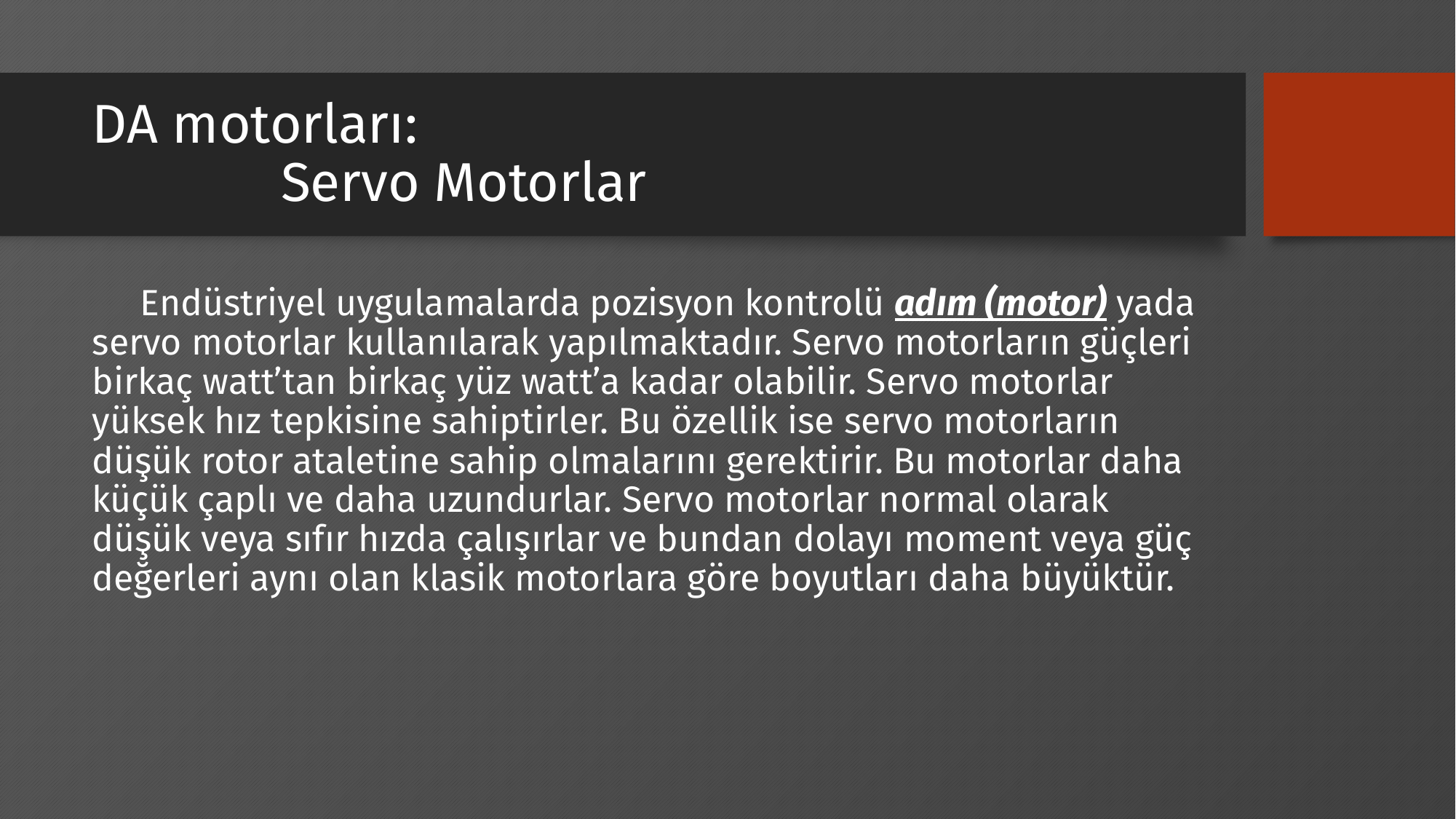

# DA motorları: Servo Motorlar
     Endüstriyel uygulamalarda pozisyon kontrolü adım (motor) yada servo motorlar kullanılarak yapılmaktadır. Servo motorların güçleri birkaç watt’tan birkaç yüz watt’a kadar olabilir. Servo motorlar yüksek hız tepkisine sahiptirler. Bu özellik ise servo motorların düşük rotor ataletine sahip olmalarını gerektirir. Bu motorlar daha küçük çaplı ve daha uzundurlar. Servo motorlar normal olarak düşük veya sıfır hızda çalışırlar ve bundan dolayı moment veya güç değerleri aynı olan klasik motorlara göre boyutları daha büyüktür.